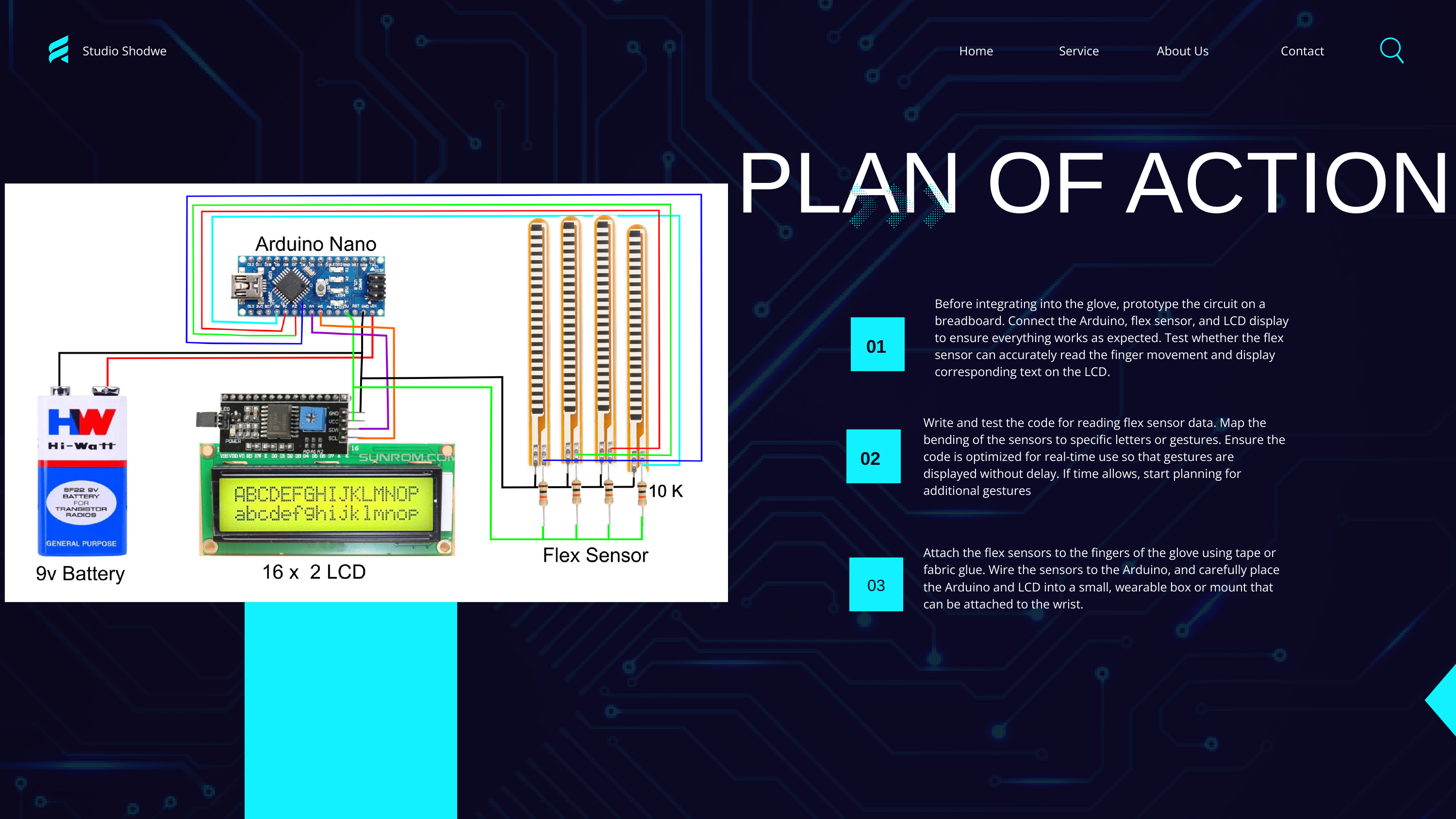

Studio Shodwe
Home
Service
About Us
Contact
PLAN OF ACTION

Before integrating into the glove, prototype the circuit on a breadboard. Connect the Arduino, flex sensor, and LCD display to ensure everything works as expected. Test whether the flex sensor can accurately read the finger movement and display corresponding text on the LCD.

01
Write and test the code for reading flex sensor data. Map the bending of the sensors to specific letters or gestures. Ensure the code is optimized for real-time use so that gestures are displayed without delay. If time allows, start planning for additional gestures

02
Attach the flex sensors to the fingers of the glove using tape or fabric glue. Wire the sensors to the Arduino, and carefully place the Arduino and LCD into a small, wearable box or mount that can be attached to the wrist.

03
02